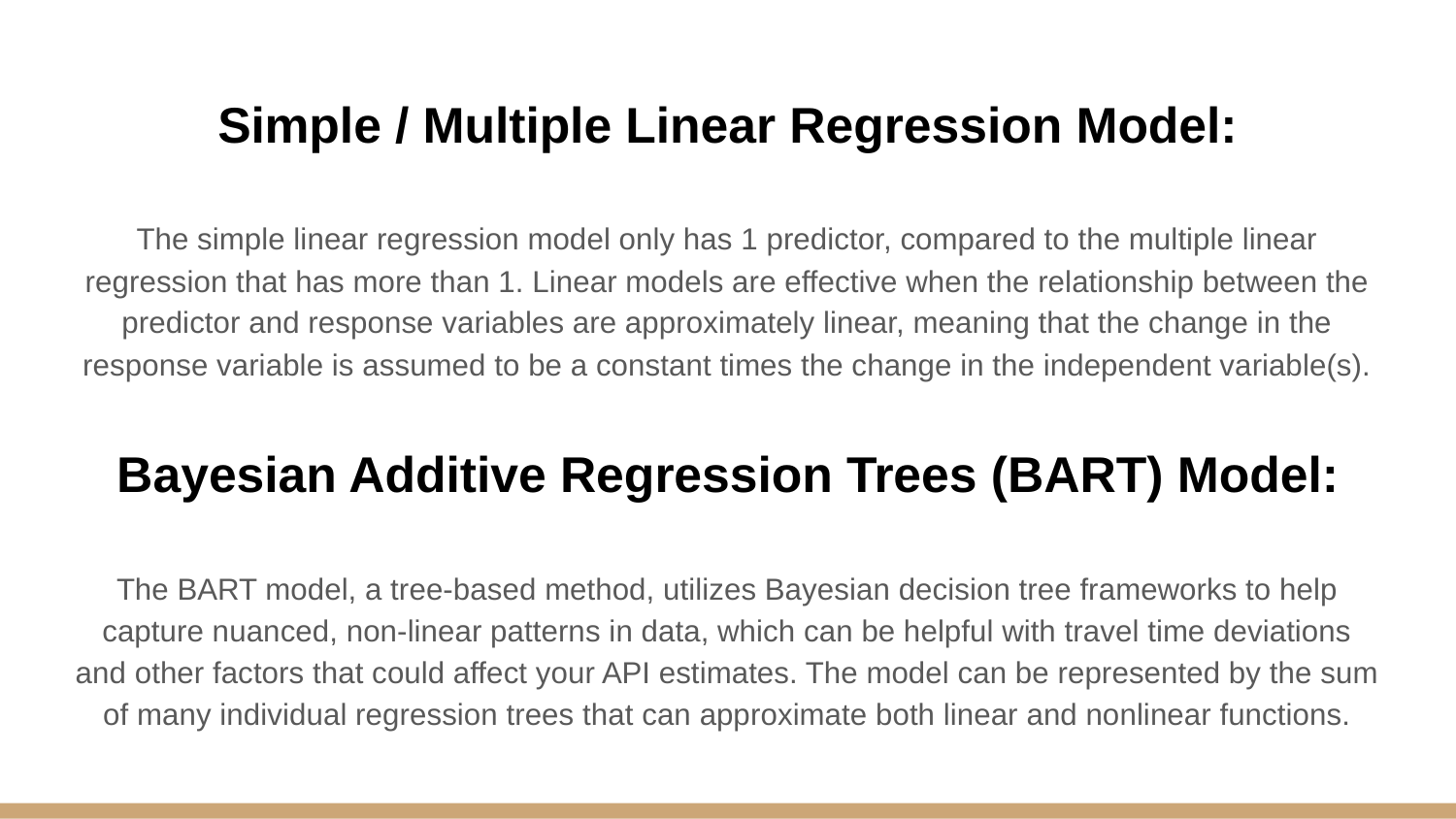

Simple / Multiple Linear Regression Model:
The simple linear regression model only has 1 predictor, compared to the multiple linear regression that has more than 1. Linear models are effective when the relationship between the predictor and response variables are approximately linear, meaning that the change in the response variable is assumed to be a constant times the change in the independent variable(s).
# Bayesian Additive Regression Trees (BART) Model:
The BART model, a tree-based method, utilizes Bayesian decision tree frameworks to help capture nuanced, non-linear patterns in data, which can be helpful with travel time deviations and other factors that could affect your API estimates. The model can be represented by the sum of many individual regression trees that can approximate both linear and nonlinear functions.